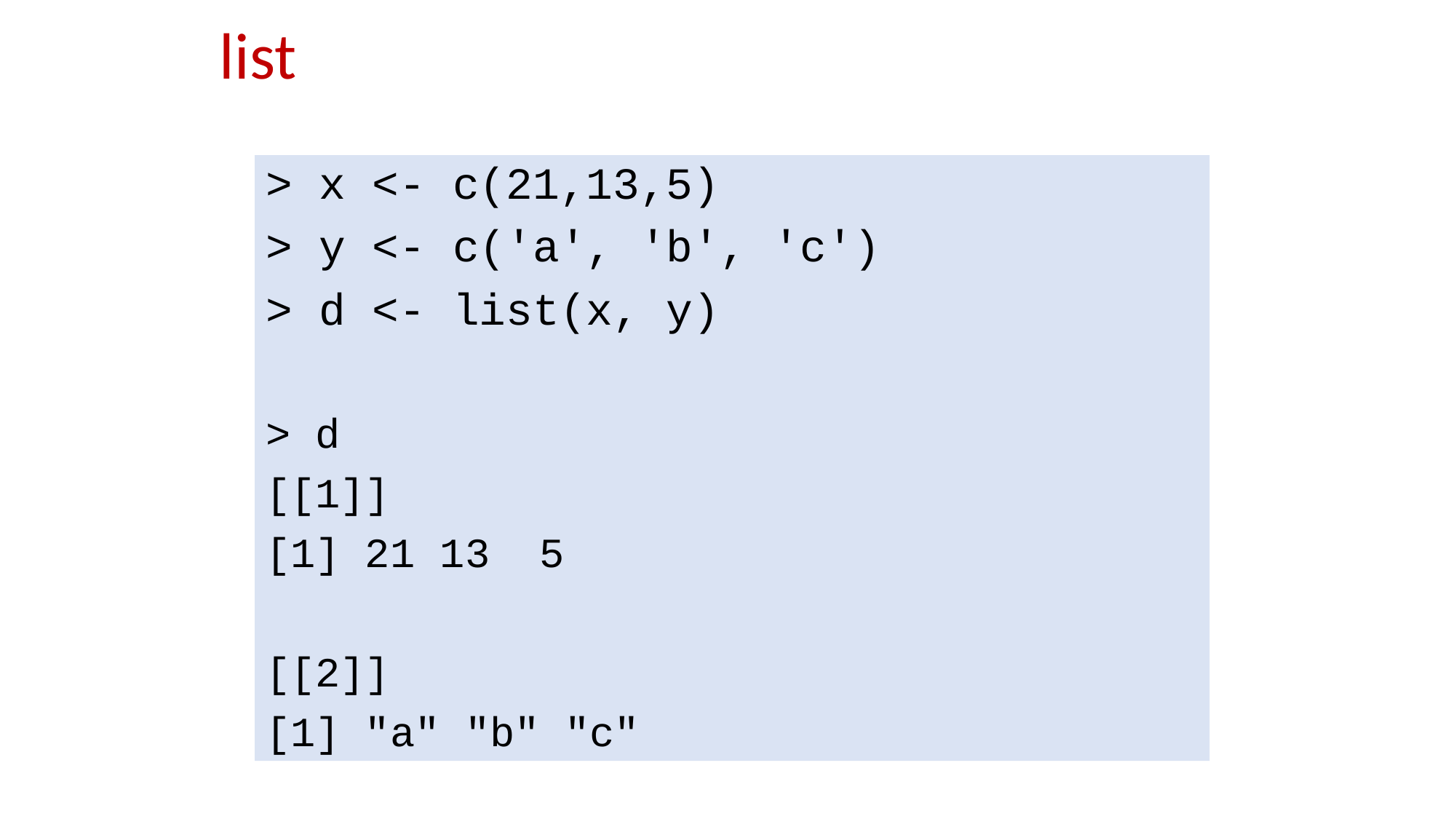

# list
> x <- c(21,13,5)
> y <- c('a', 'b', 'c')
> d <- list(x, y)

> d
[[1]]
[1] 21 13  5

[[2]]
[1] "a" "b" "c"